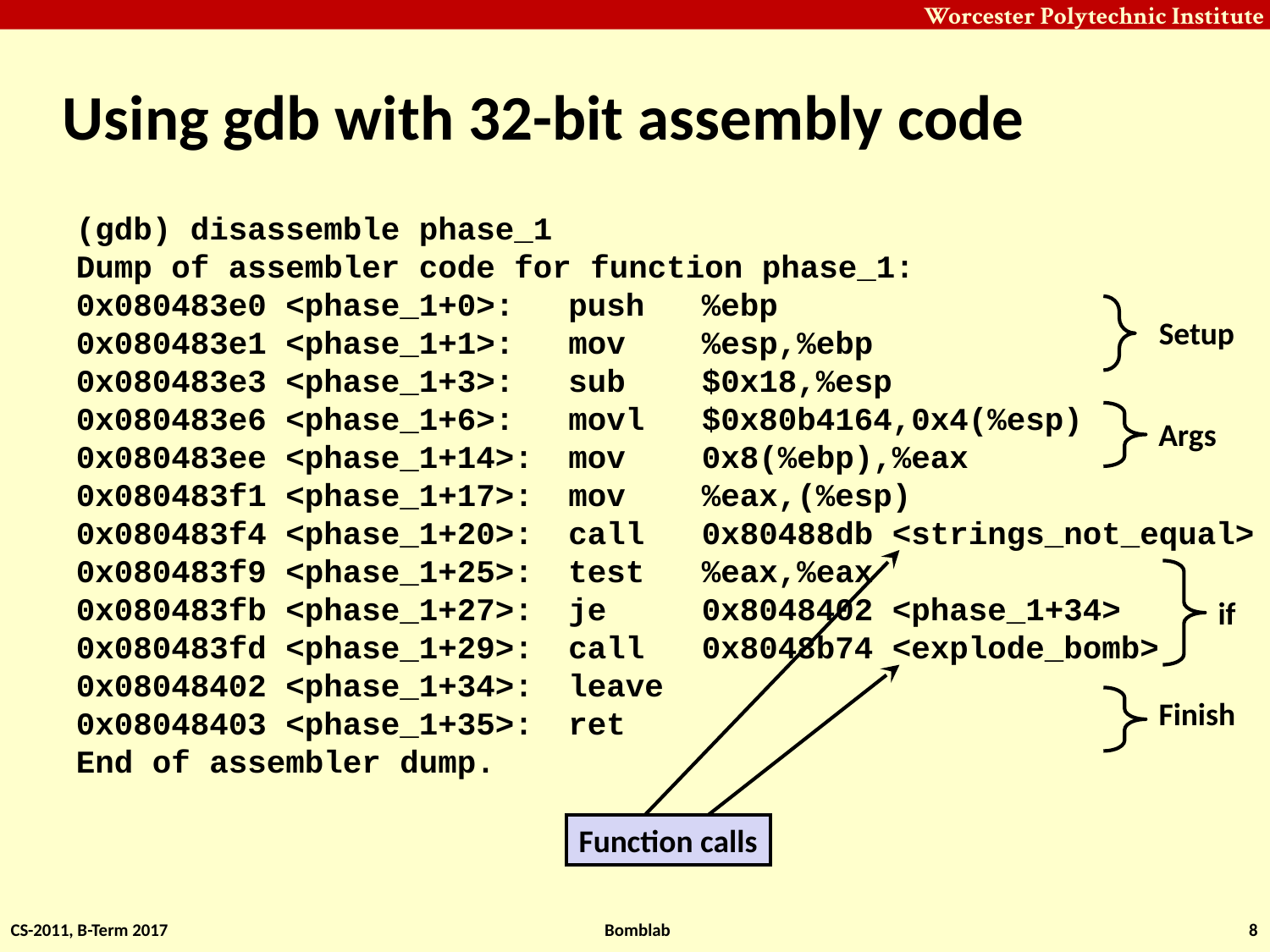

# Using gdb with 32-bit assembly code
(gdb) disassemble phase_1
Dump of assembler code for function phase_1:
0x080483e0 <phase_1+0>: 	push   %ebp
0x080483e1 <phase_1+1>: 	mov    %esp,%ebp
0x080483e3 <phase_1+3>: 	sub    $0x18,%esp
0x080483e6 <phase_1+6>: 	movl   $0x80b4164,0x4(%esp)
0x080483ee <phase_1+14>:	mov    0x8(%ebp),%eax
0x080483f1 <phase_1+17>:	mov    %eax,(%esp)
0x080483f4 <phase_1+20>:	call   0x80488db <strings_not_equal>
0x080483f9 <phase_1+25>:	test   %eax,%eax
0x080483fb <phase_1+27>:	je     0x8048402 <phase_1+34>
0x080483fd <phase_1+29>:	call   0x8048b74 <explode_bomb>
0x08048402 <phase_1+34>:	leave
0x08048403 <phase_1+35>:	ret
End of assembler dump.

Setup

Args
Function calls

if

Finish
CS-2011, B-Term 2017
Bomblab
8